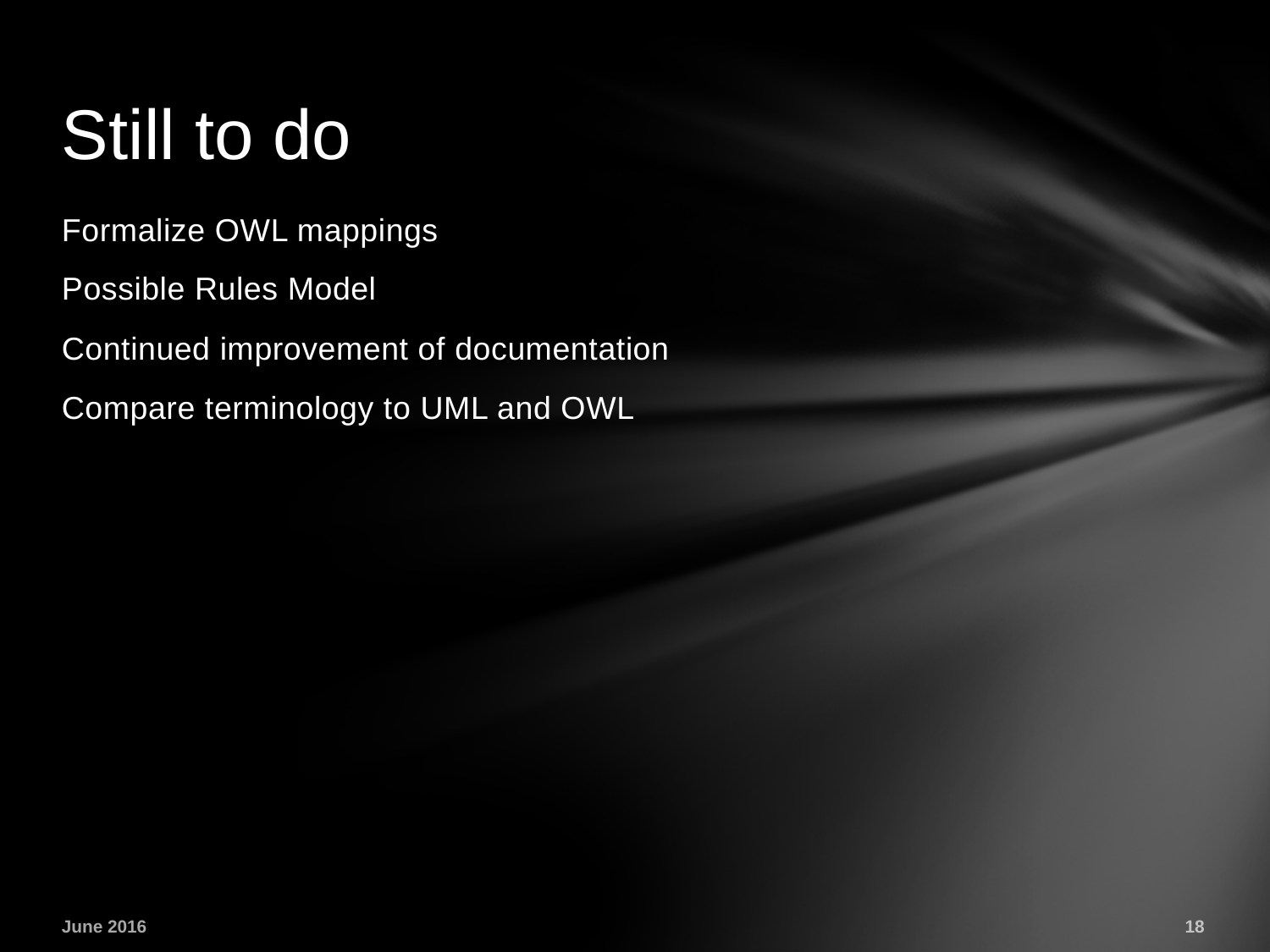

# Still to do
Formalize OWL mappings
Possible Rules Model
Continued improvement of documentation
Compare terminology to UML and OWL
June 2016

18